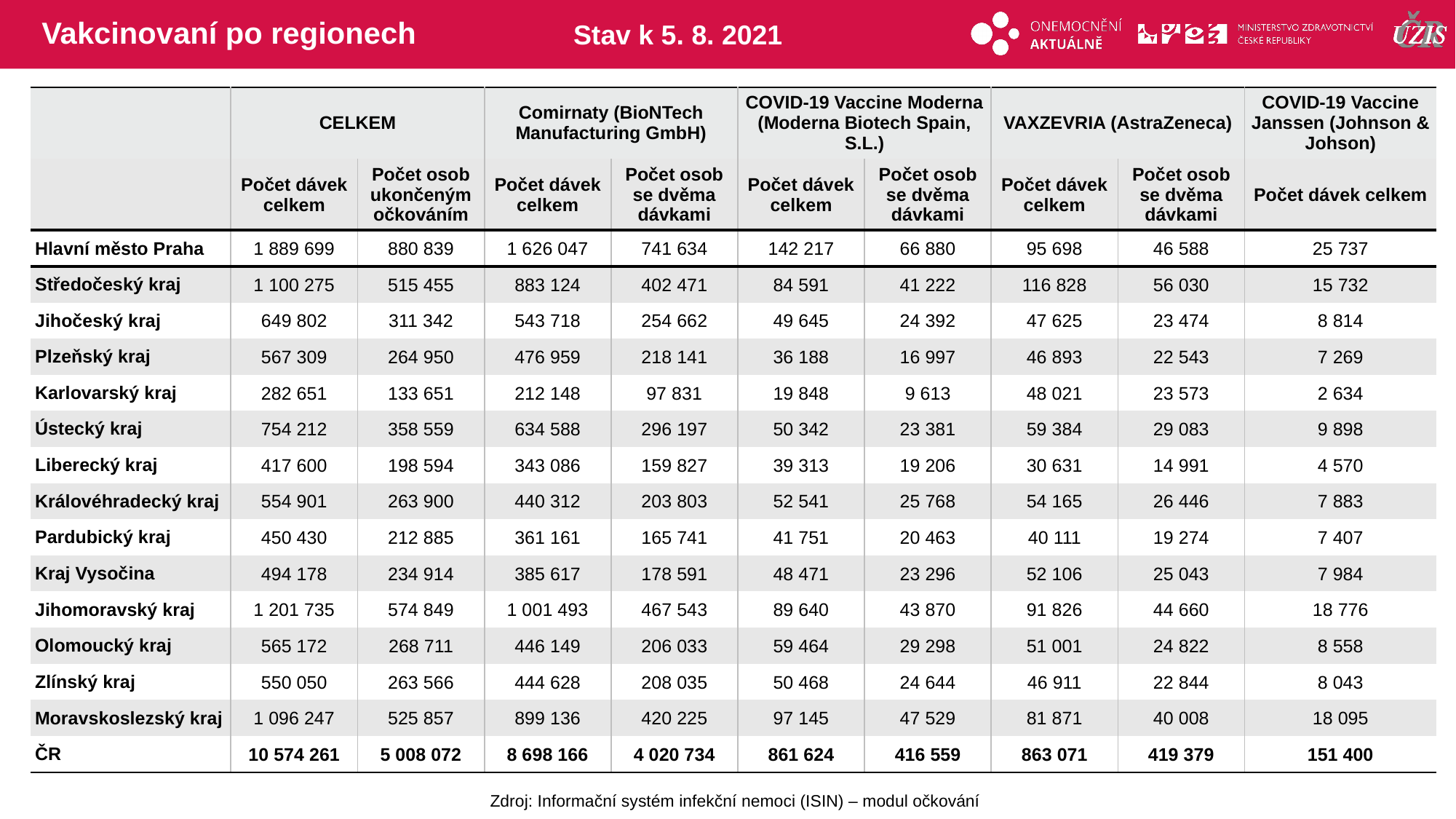

# Vakcinovaní po regionech
Stav k 5. 8. 2021
|  | CELKEM |  | Comirnaty (BioNTech Manufacturing GmbH) |  | COVID-19 Vaccine Moderna (Moderna Biotech Spain, S.L.) |  | VAXZEVRIA (AstraZeneca) |  | COVID-19 Vaccine Janssen (Johnson & Johson) |
| --- | --- | --- | --- | --- | --- | --- | --- | --- | --- |
|  | Počet dávek celkem | Počet osob ukončeným očkováním | Počet dávek celkem | Počet osob se dvěma dávkami | Počet dávek celkem | Počet osob se dvěma dávkami | Počet dávek celkem | Počet osob se dvěma dávkami | Počet dávek celkem |
| Hlavní město Praha | 1 889 699 | 880 839 | 1 626 047 | 741 634 | 142 217 | 66 880 | 95 698 | 46 588 | 25 737 |
| Středočeský kraj | 1 100 275 | 515 455 | 883 124 | 402 471 | 84 591 | 41 222 | 116 828 | 56 030 | 15 732 |
| Jihočeský kraj | 649 802 | 311 342 | 543 718 | 254 662 | 49 645 | 24 392 | 47 625 | 23 474 | 8 814 |
| Plzeňský kraj | 567 309 | 264 950 | 476 959 | 218 141 | 36 188 | 16 997 | 46 893 | 22 543 | 7 269 |
| Karlovarský kraj | 282 651 | 133 651 | 212 148 | 97 831 | 19 848 | 9 613 | 48 021 | 23 573 | 2 634 |
| Ústecký kraj | 754 212 | 358 559 | 634 588 | 296 197 | 50 342 | 23 381 | 59 384 | 29 083 | 9 898 |
| Liberecký kraj | 417 600 | 198 594 | 343 086 | 159 827 | 39 313 | 19 206 | 30 631 | 14 991 | 4 570 |
| Královéhradecký kraj | 554 901 | 263 900 | 440 312 | 203 803 | 52 541 | 25 768 | 54 165 | 26 446 | 7 883 |
| Pardubický kraj | 450 430 | 212 885 | 361 161 | 165 741 | 41 751 | 20 463 | 40 111 | 19 274 | 7 407 |
| Kraj Vysočina | 494 178 | 234 914 | 385 617 | 178 591 | 48 471 | 23 296 | 52 106 | 25 043 | 7 984 |
| Jihomoravský kraj | 1 201 735 | 574 849 | 1 001 493 | 467 543 | 89 640 | 43 870 | 91 826 | 44 660 | 18 776 |
| Olomoucký kraj | 565 172 | 268 711 | 446 149 | 206 033 | 59 464 | 29 298 | 51 001 | 24 822 | 8 558 |
| Zlínský kraj | 550 050 | 263 566 | 444 628 | 208 035 | 50 468 | 24 644 | 46 911 | 22 844 | 8 043 |
| Moravskoslezský kraj | 1 096 247 | 525 857 | 899 136 | 420 225 | 97 145 | 47 529 | 81 871 | 40 008 | 18 095 |
| ČR | 10 574 261 | 5 008 072 | 8 698 166 | 4 020 734 | 861 624 | 416 559 | 863 071 | 419 379 | 151 400 |
Zdroj: Informační systém infekční nemoci (ISIN) – modul očkování